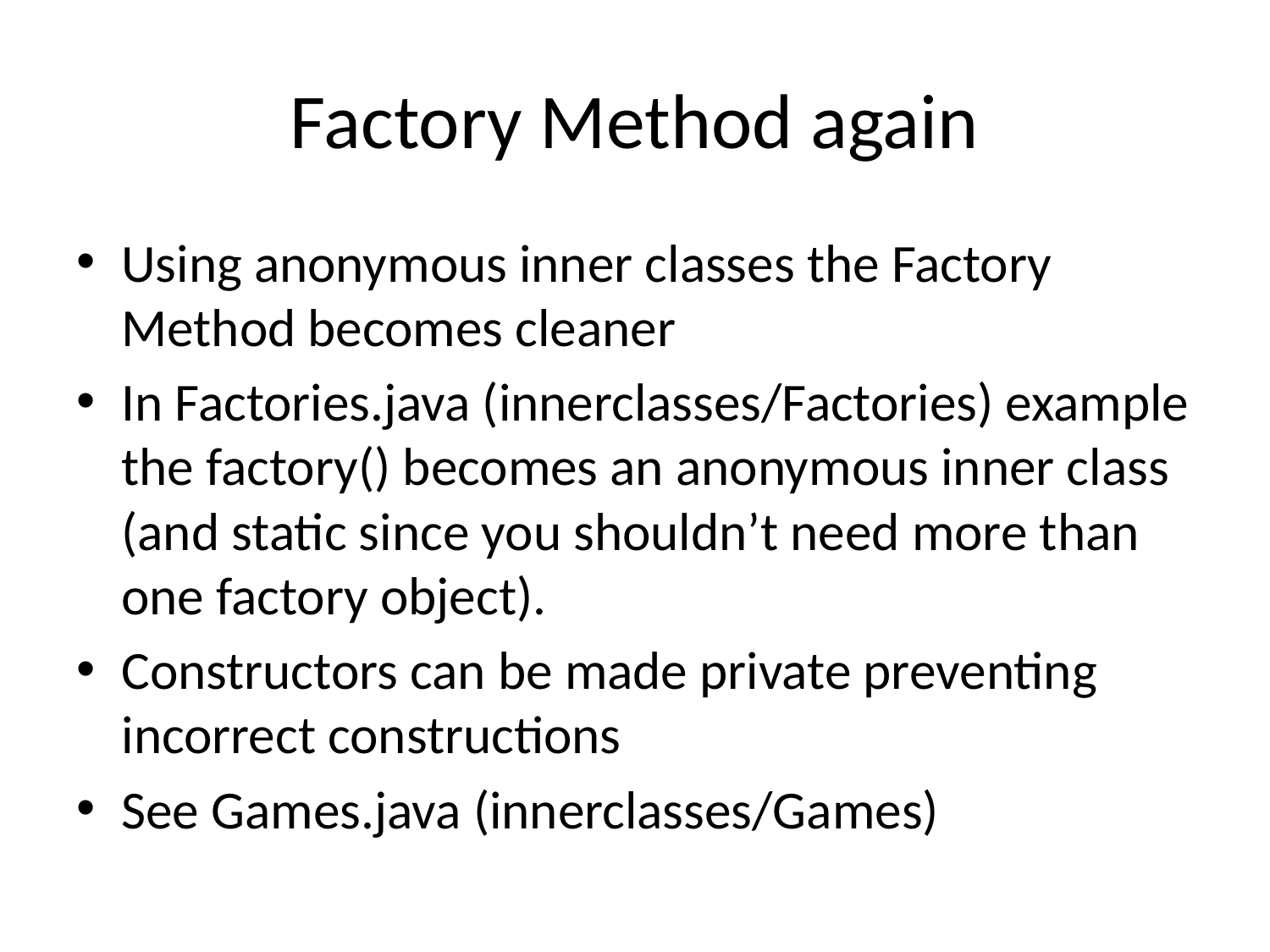

# Factory Method again
Using anonymous inner classes the Factory Method becomes cleaner
In Factories.java (innerclasses/Factories) example the factory() becomes an anonymous inner class (and static since you shouldn’t need more than one factory object).
Constructors can be made private preventing incorrect constructions
See Games.java (innerclasses/Games)